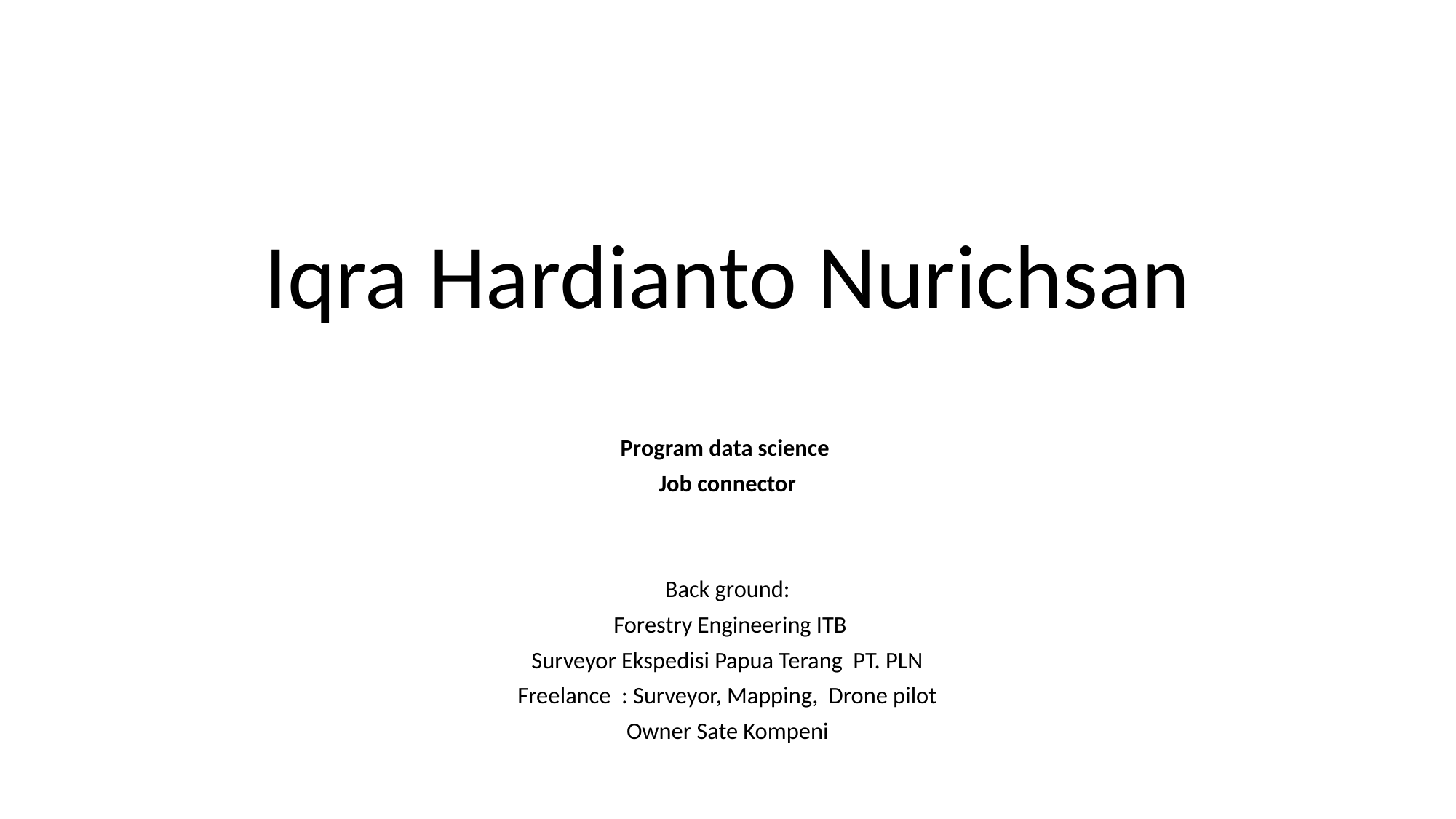

# Iqra Hardianto Nurichsan
Program data science
Job connector

Back ground:
 Forestry Engineering ITB
Surveyor Ekspedisi Papua Terang  PT. PLN
Freelance  : Surveyor, Mapping,  Drone pilot
Owner Sate Kompeni